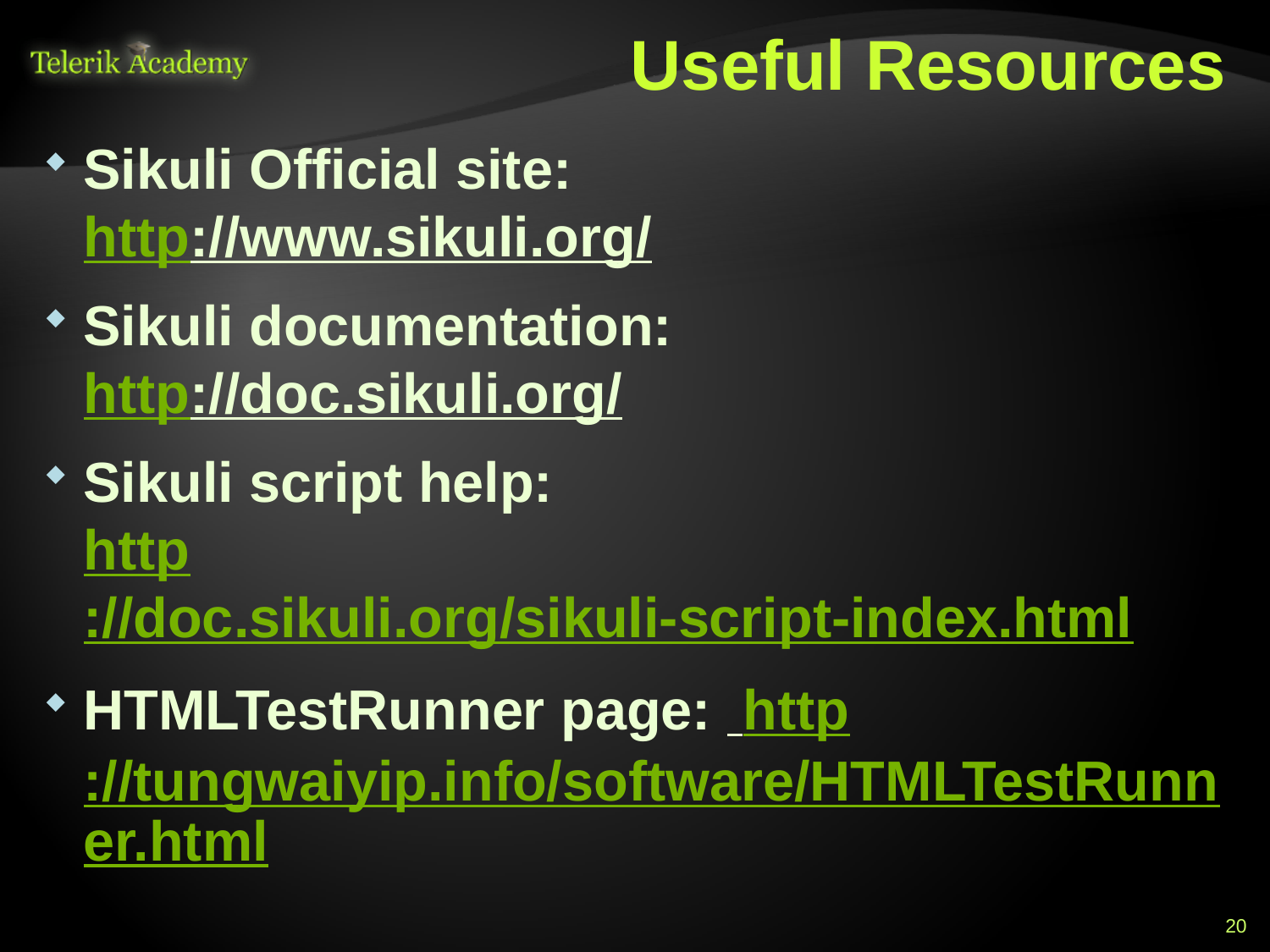

# Useful Resources
Sikuli Official site:
http://www.sikuli.org/
Sikuli documentation:
http://doc.sikuli.org/
Sikuli script help:
http://doc.sikuli.org/sikuli-script-index.html
HTMLTestRunner page:  http://tungwaiyip.info/software/HTMLTestRunner.html

20